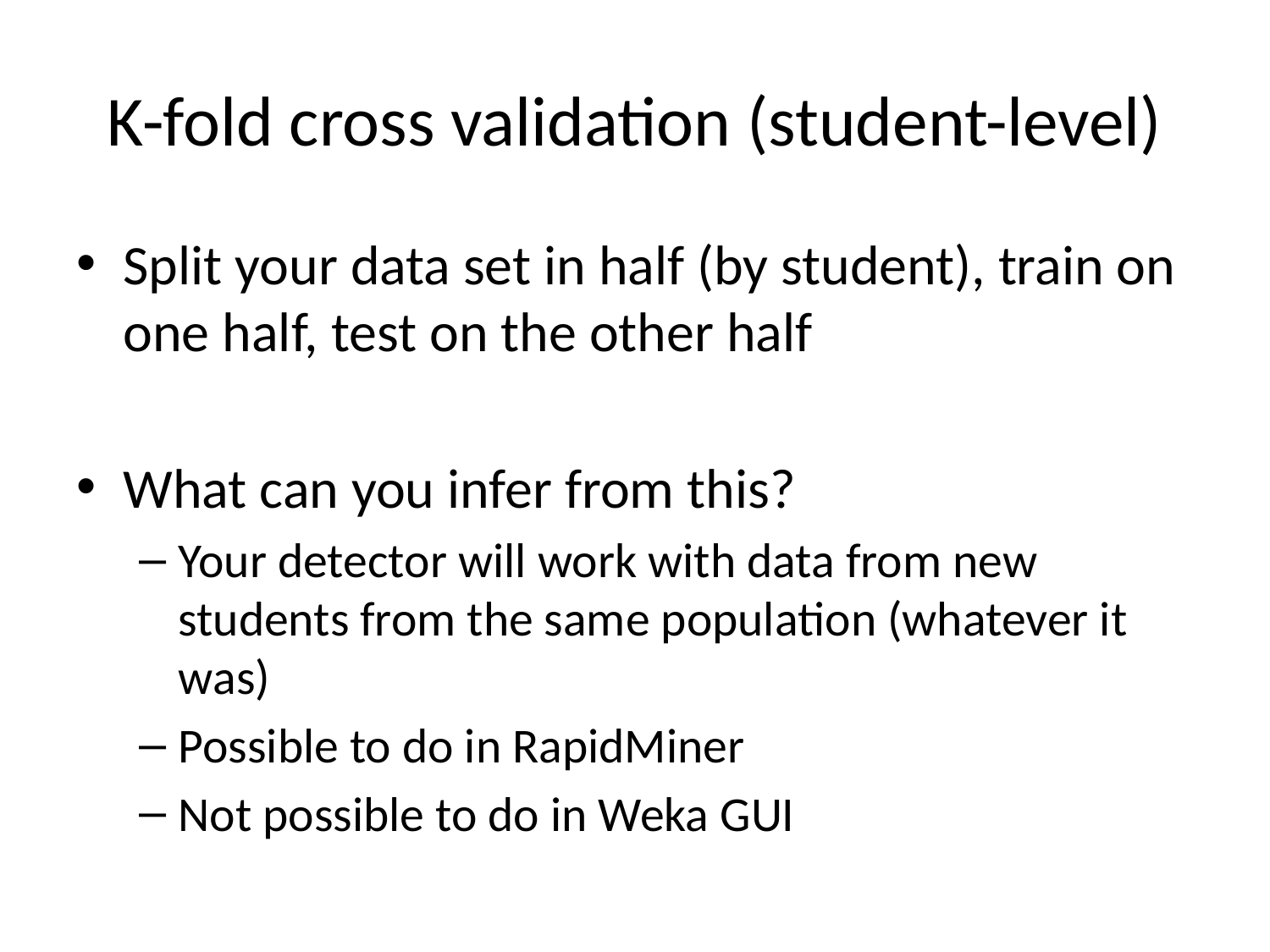

# K-fold cross validation (student-level)
Split your data set in half (by student), train on one half, test on the other half

What can you infer from this?
Your detector will work with data from new students from the same population (whatever it was)
Possible to do in RapidMiner
Not possible to do in Weka GUI